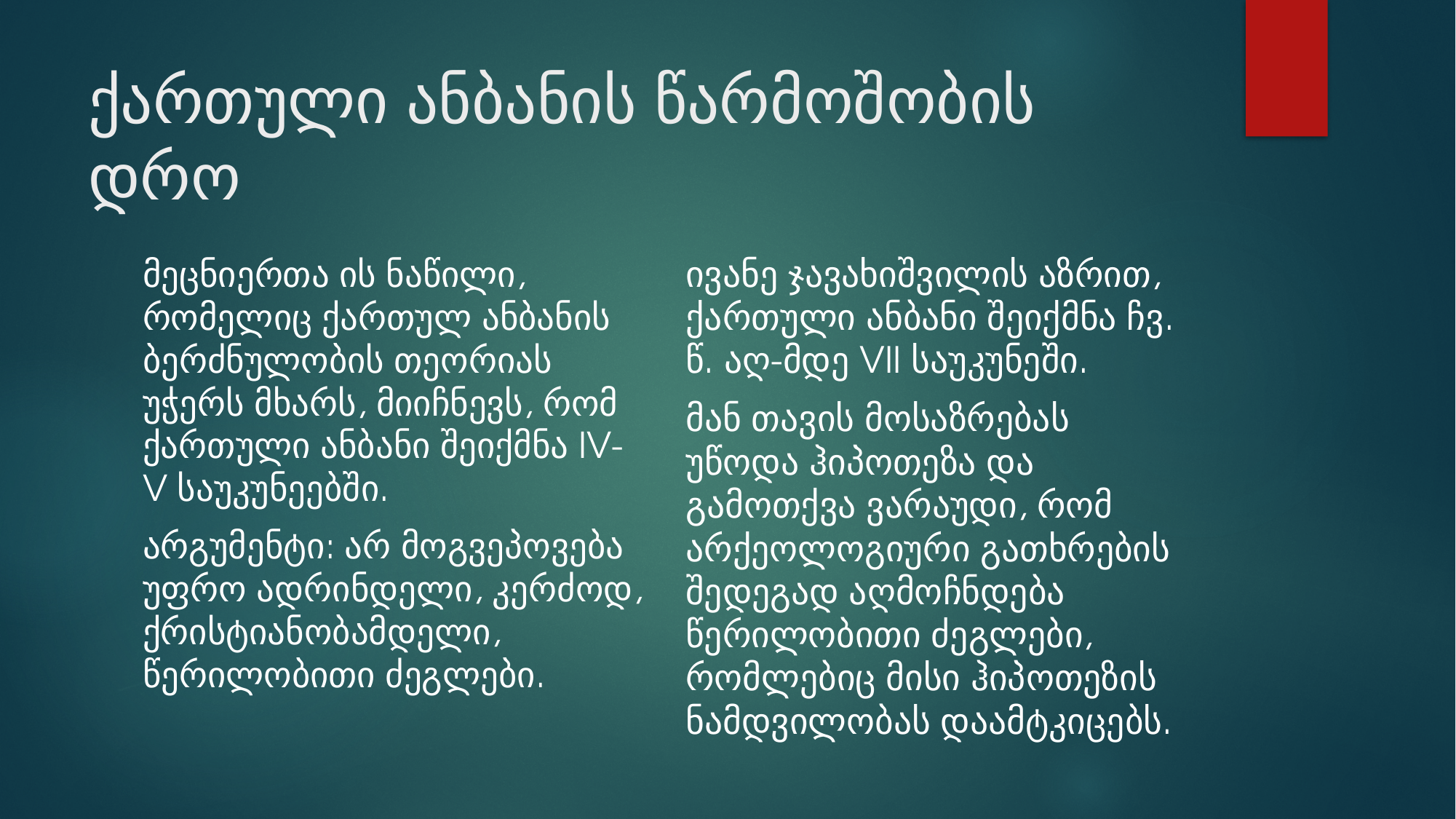

# ქართული ანბანის წარმოშობის დრო
ივანე ჯავახიშვილის აზრით, ქართული ანბანი შეიქმნა ჩვ. წ. აღ-მდე VII საუკუნეში.
მან თავის მოსაზრებას უწოდა ჰიპოთეზა და გამოთქვა ვარაუდი, რომ არქეოლოგიური გათხრების შედეგად აღმოჩნდება წერილობითი ძეგლები, რომლებიც მისი ჰიპოთეზის ნამდვილობას დაამტკიცებს.

მეცნიერთა ის ნაწილი, რომელიც ქართულ ანბანის ბერძნულობის თეორიას უჭერს მხარს, მიიჩნევს, რომ ქართული ანბანი შეიქმნა IV-V საუკუნეებში.
არგუმენტი: არ მოგვეპოვება უფრო ადრინდელი, კერძოდ, ქრისტიანობამდელი, წერილობითი ძეგლები.